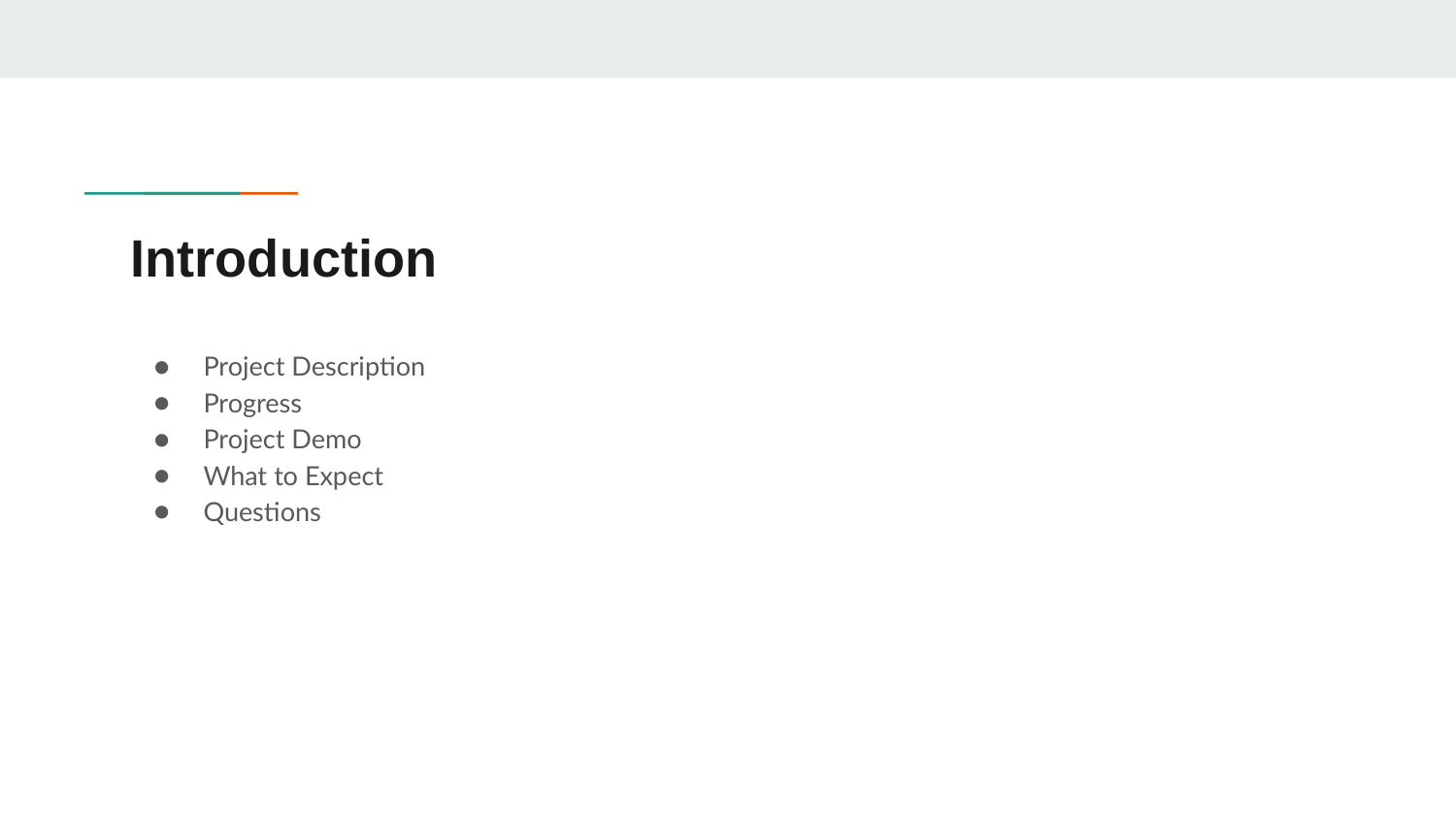

# Introduction
Project Description
Progress
Project Demo
What to Expect
Questions